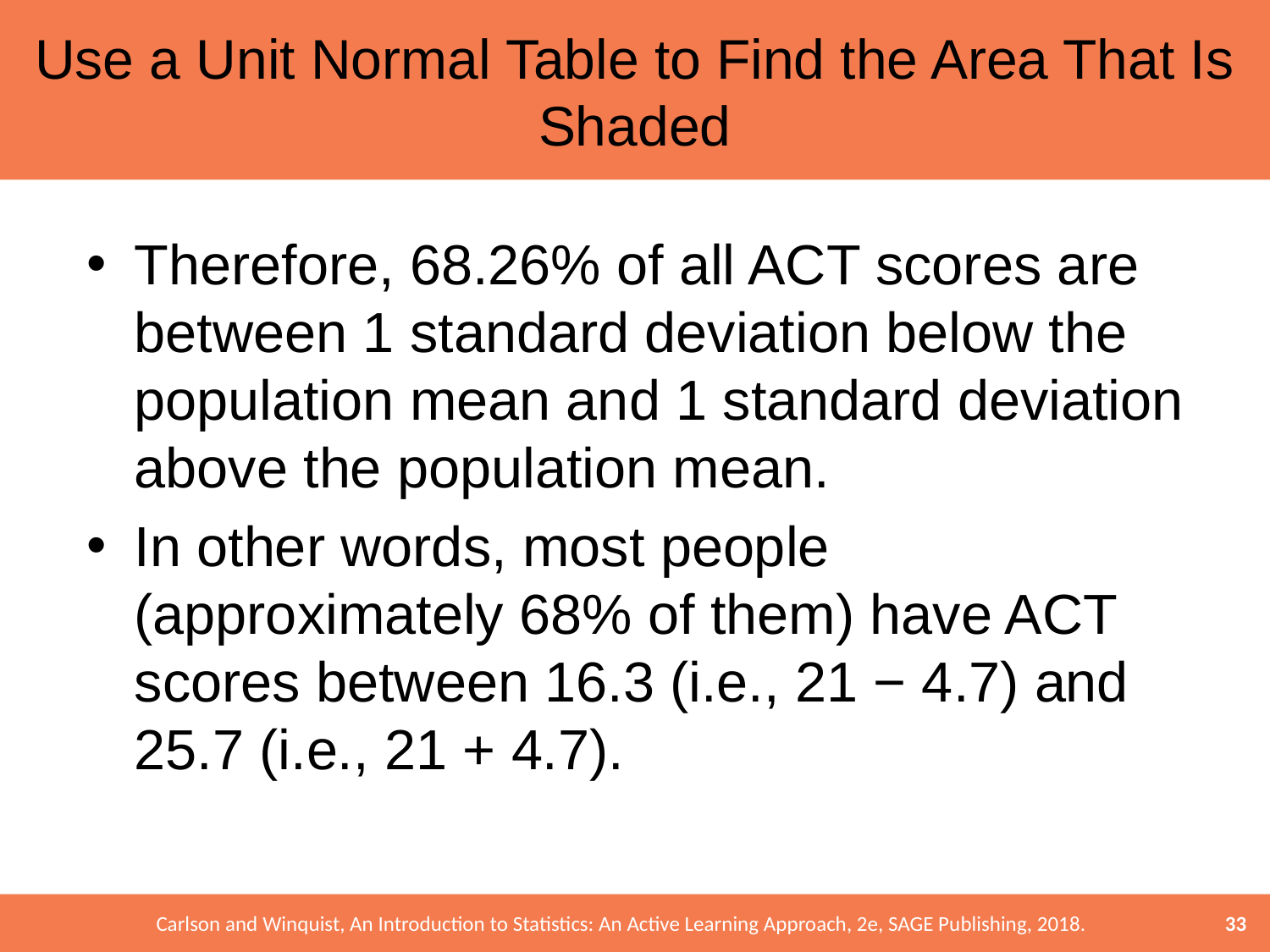

# Use a Unit Normal Table to Find the Area That Is Shaded
Therefore, 68.26% of all ACT scores are between 1 standard deviation below the population mean and 1 standard deviation above the population mean.
In other words, most people (approximately 68% of them) have ACT scores between 16.3 (i.e., 21 − 4.7) and 25.7 (i.e., 21 + 4.7).
33
Carlson and Winquist, An Introduction to Statistics: An Active Learning Approach, 2e, SAGE Publishing, 2018.